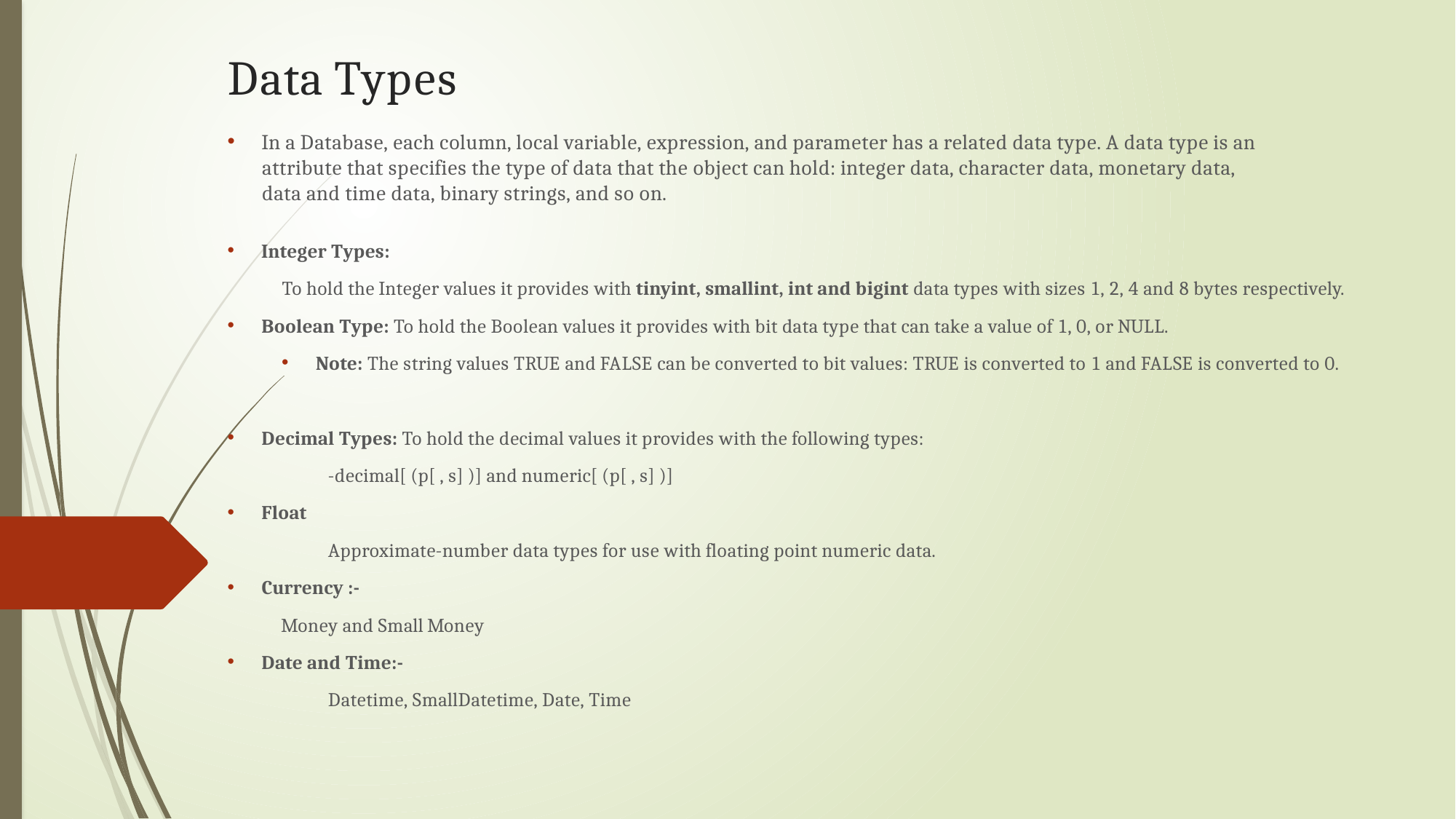

# Data Types
In a Database, each column, local variable, expression, and parameter has a related data type. A data type is an attribute that specifies the type of data that the object can hold: integer data, character data, monetary data, data and time data, binary strings, and so on.
Integer Types:
To hold the Integer values it provides with tinyint, smallint, int and bigint data types with sizes 1, 2, 4 and 8 bytes respectively.
Boolean Type: To hold the Boolean values it provides with bit data type that can take a value of 1, 0, or NULL.
Note: The string values TRUE and FALSE can be converted to bit values: TRUE is converted to 1 and FALSE is converted to 0.

Decimal Types: To hold the decimal values it provides with the following types:
	-decimal[ (p[ , s] )] and numeric[ (p[ , s] )]
Float
	Approximate-number data types for use with floating point numeric data.
Currency :-
Money and Small Money
Date and Time:-
	Datetime, SmallDatetime, Date, Time